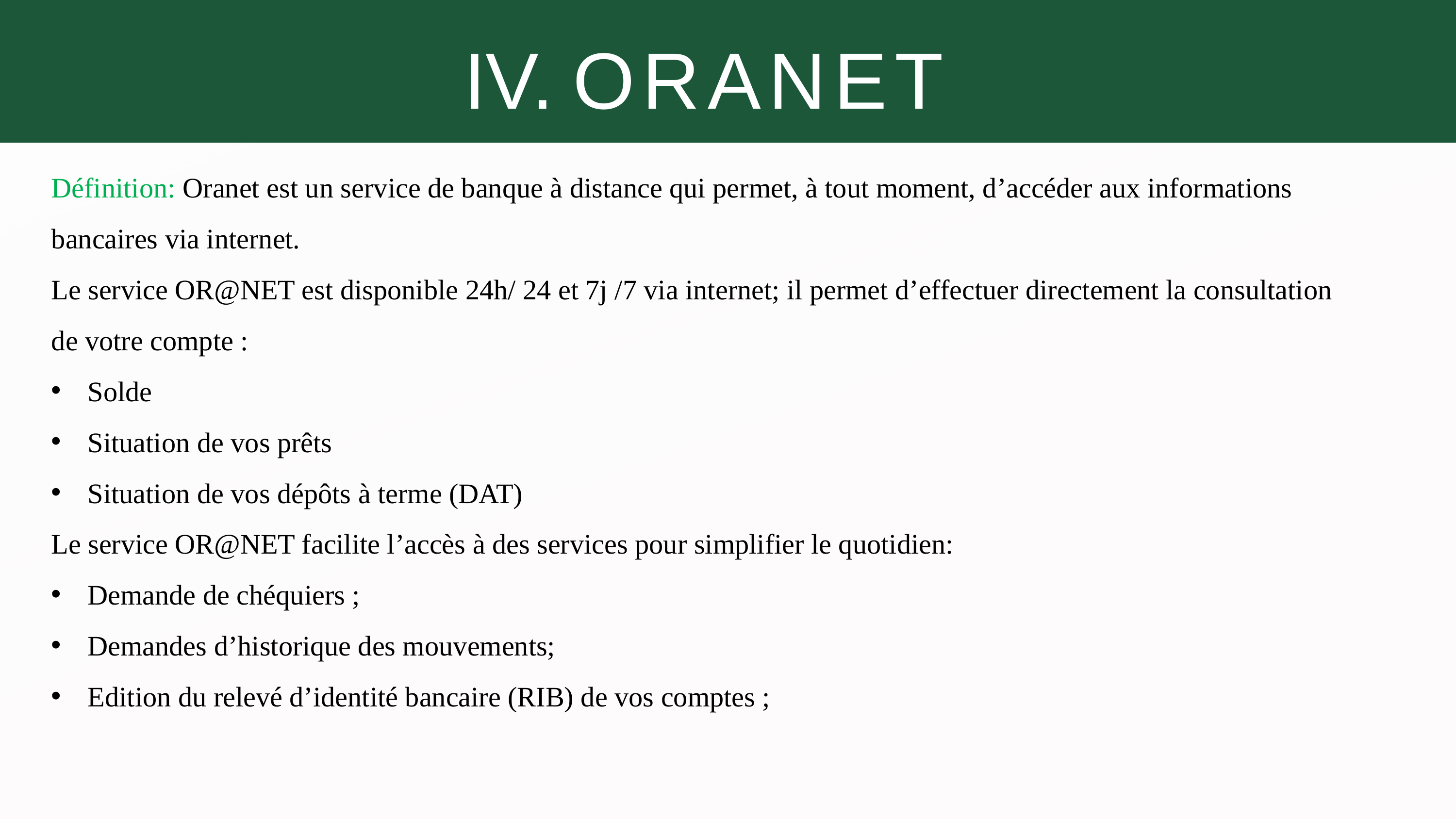

ORANET
Définition: Oranet est un service de banque à distance qui permet, à tout moment, d’accéder aux informations bancaires via internet.
Le service OR@NET est disponible 24h/ 24 et 7j /7 via internet; il permet d’effectuer directement la consultation
de votre compte :
Solde
Situation de vos prêts
Situation de vos dépôts à terme (DAT)
Le service OR@NET facilite l’accès à des services pour simplifier le quotidien:
Demande de chéquiers ;
Demandes d’historique des mouvements;
Edition du relevé d’identité bancaire (RIB) de vos comptes ;